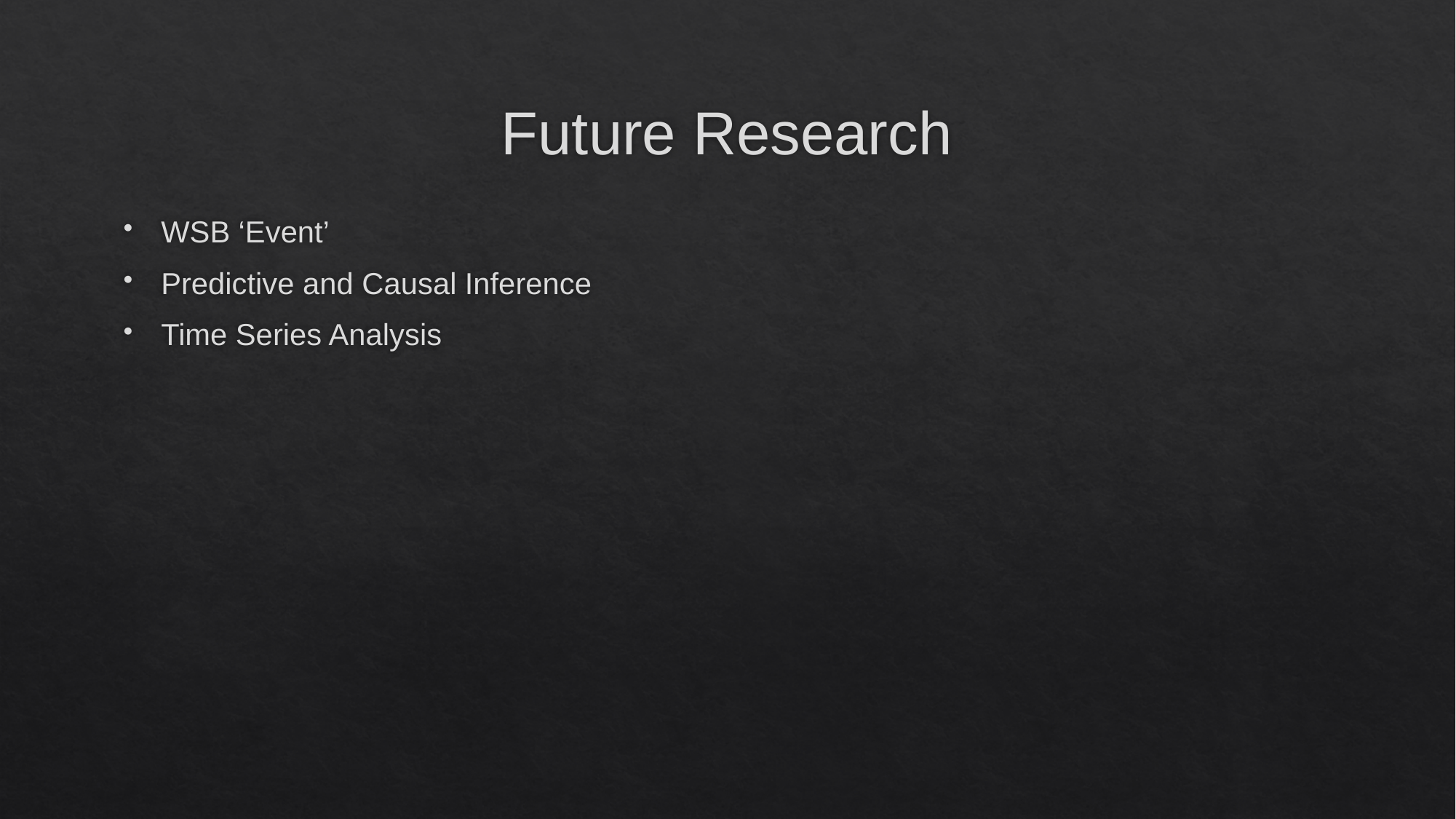

# Future Research
WSB ‘Event’
Predictive and Causal Inference
Time Series Analysis